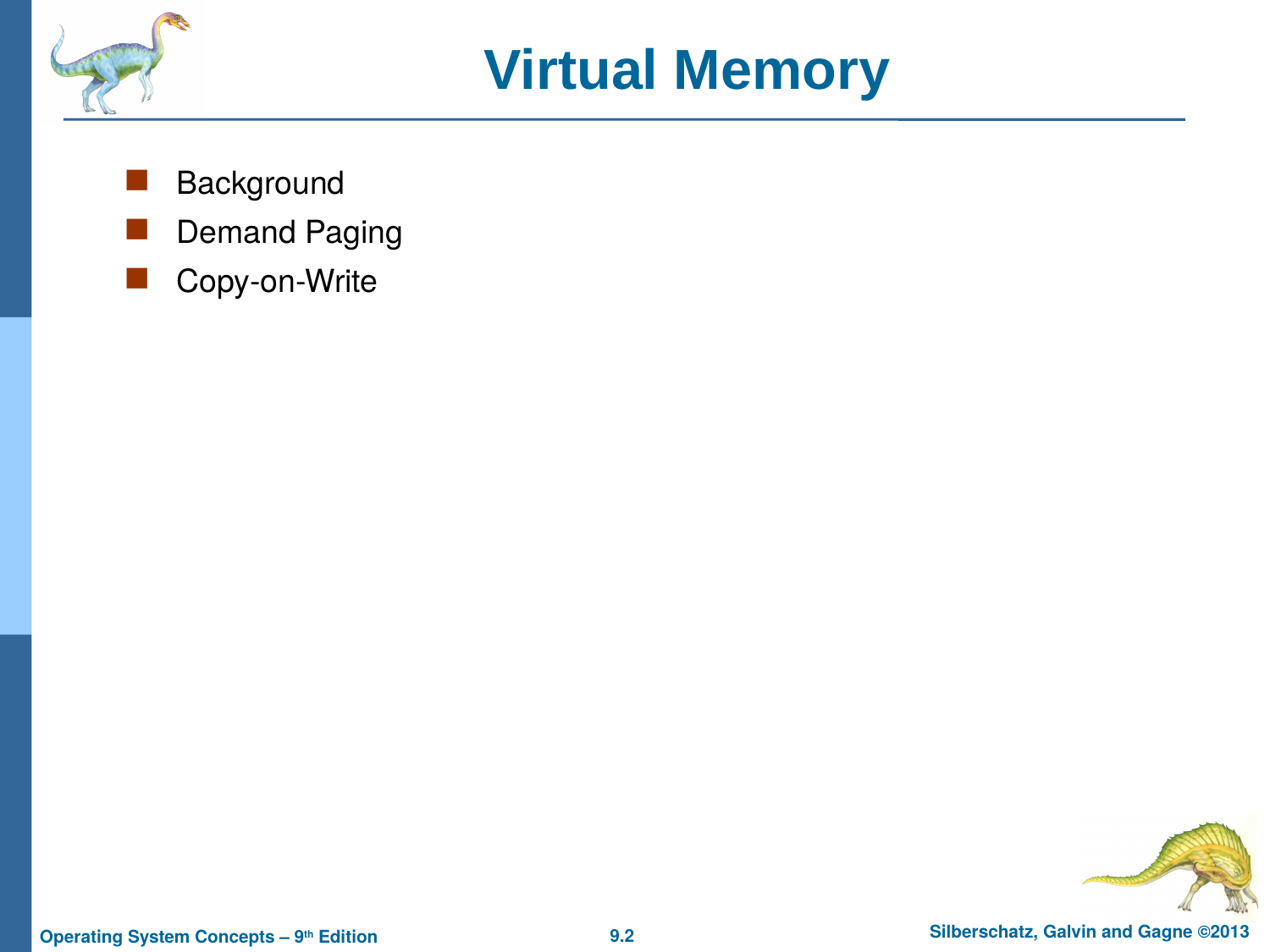

# Virtual Memory
Background
Demand Paging
Copy-on-Write